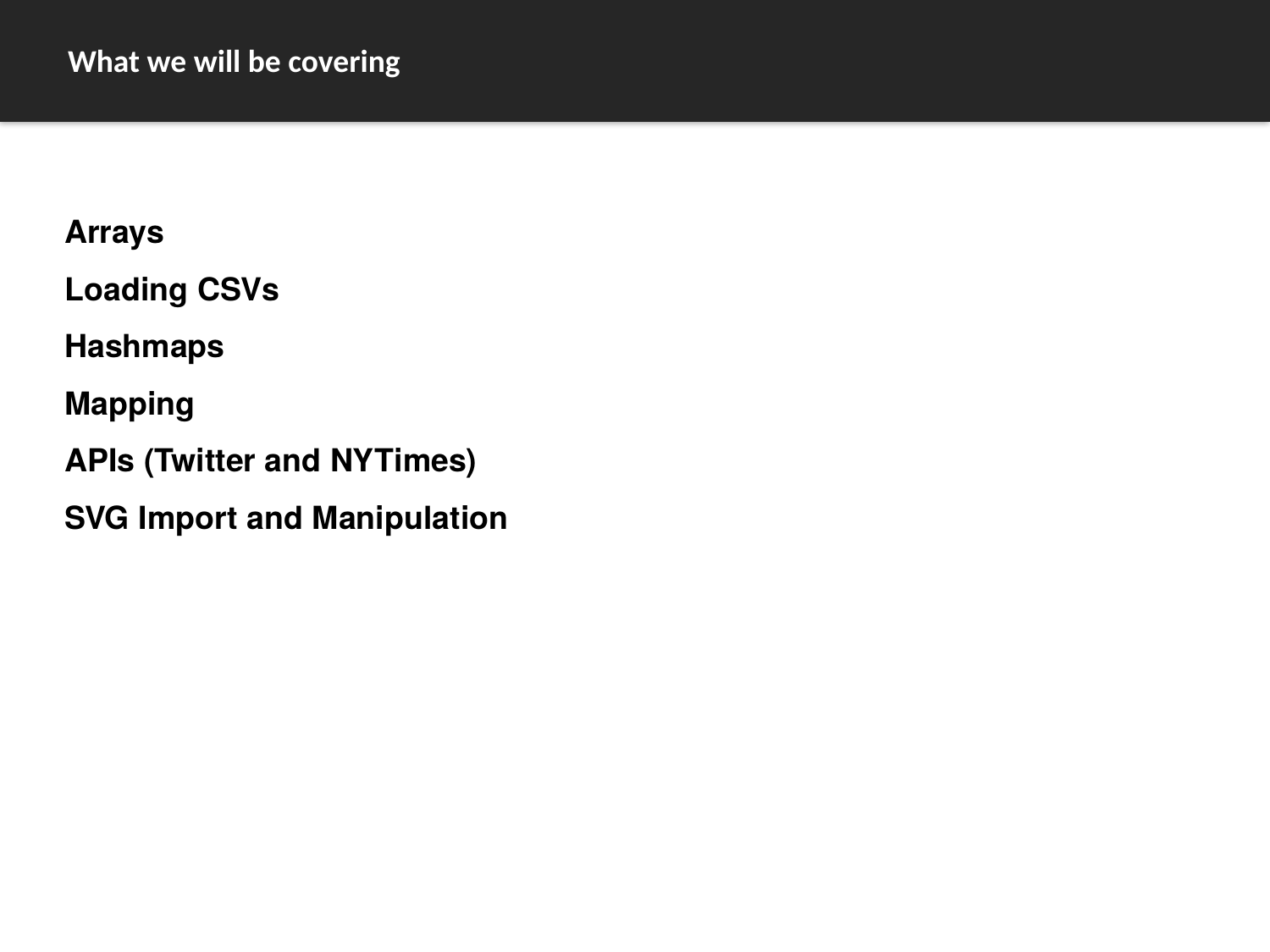

What we will be covering
Arrays
Loading CSVs
Hashmaps
Mapping
APIs (Twitter and NYTimes)
SVG Import and Manipulation